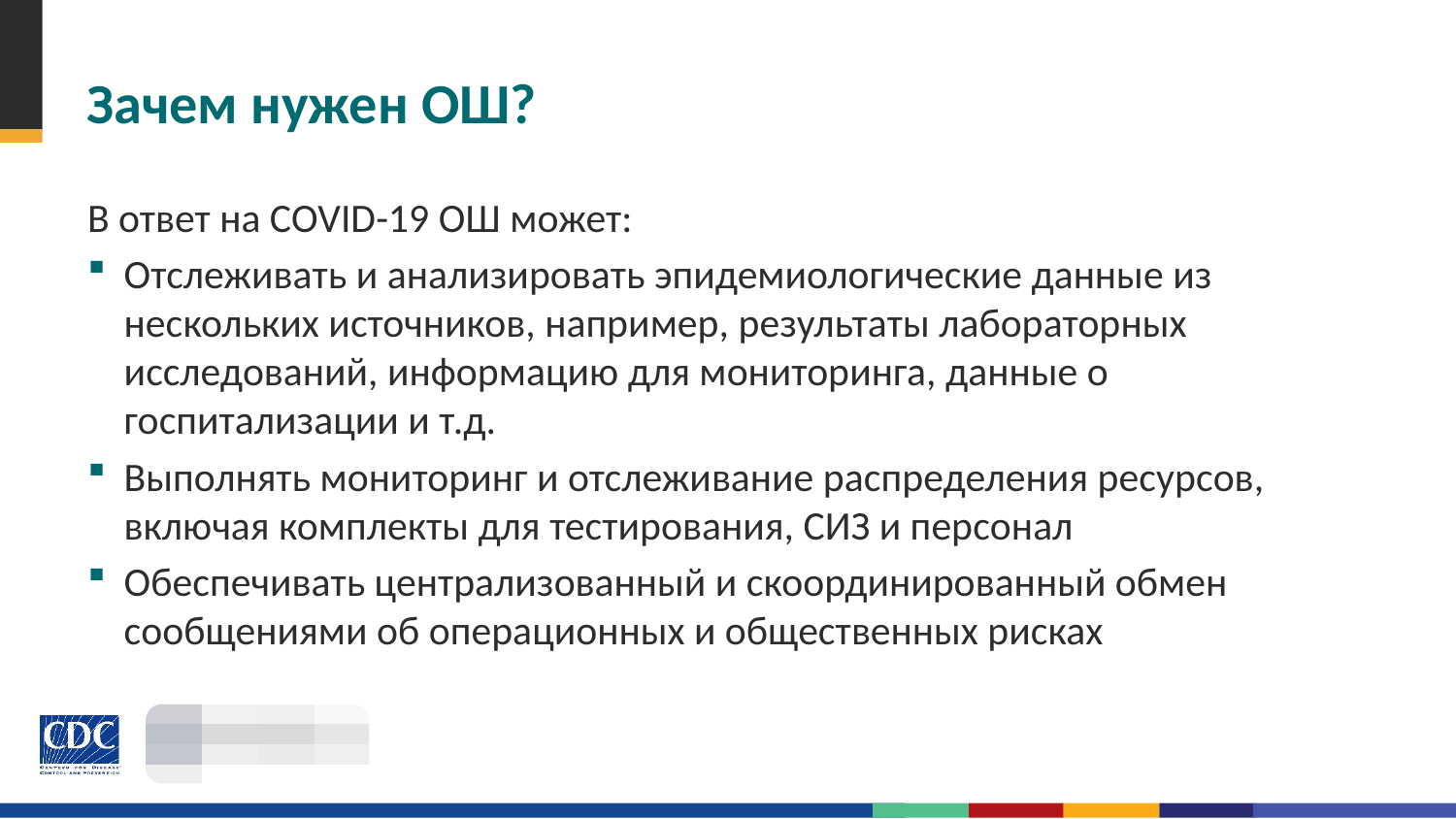

# Зачем нужен ОШ?
В ответ на COVID-19 ОШ может:
Отслеживать и анализировать эпидемиологические данные из нескольких источников, например, результаты лабораторных исследований, информацию для мониторинга, данные о госпитализации и т.д.
Выполнять мониторинг и отслеживание распределения ресурсов, включая комплекты для тестирования, СИЗ и персонал
Обеспечивать централизованный и скоординированный обмен сообщениями об операционных и общественных рисках